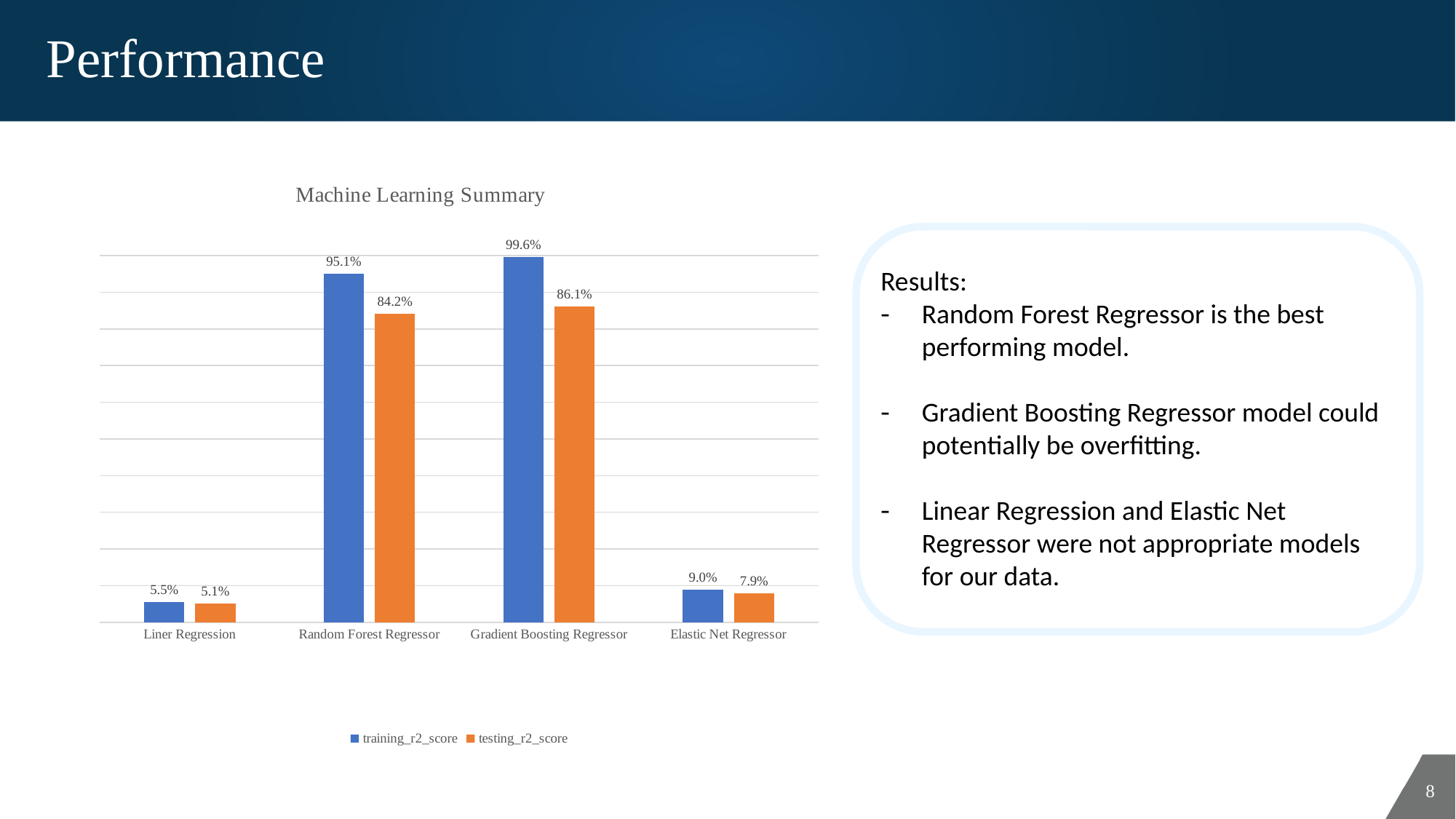

# Performance

### Chart: Machine Learning Summary

| Category | training_r2_score | testing_r2_score |
|---|---|---|
| Liner Regression | 0.0546 | 0.0514 |
| Random Forest Regressor | 0.9512 | 0.8422 |
| Gradient Boosting Regressor | 0.9961 | 0.8612 |
| Elastic Net Regressor | 0.0897 | 0.0789 |
Results:
Random Forest Regressor is the best performing model.

Gradient Boosting Regressor model could potentially be overfitting.

Linear Regression and Elastic Net Regressor were not appropriate models for our data.
8